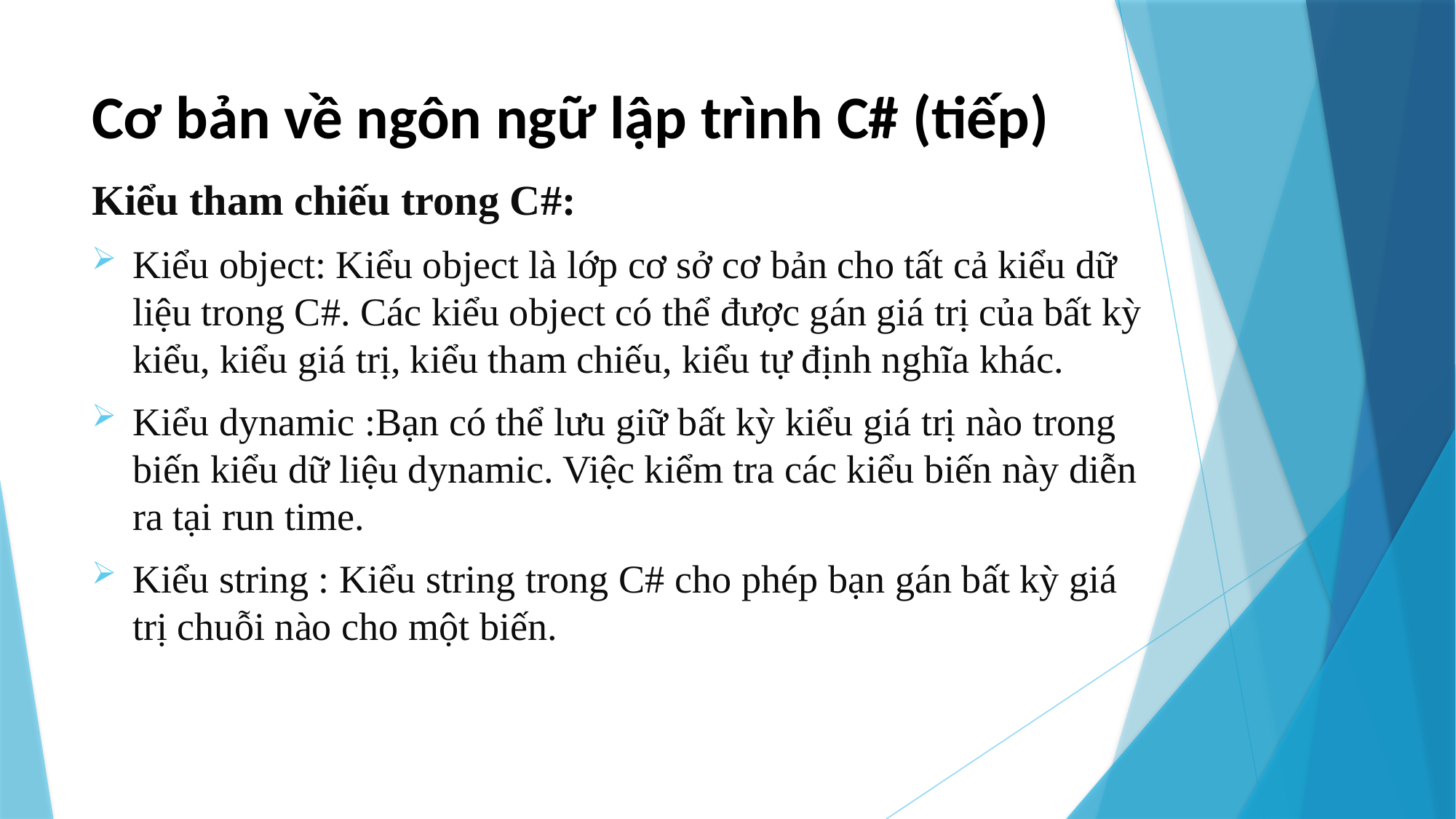

# Cơ bản về ngôn ngữ lập trình C# (tiếp)
Kiểu tham chiếu trong C#:
Kiểu object: Kiểu object là lớp cơ sở cơ bản cho tất cả kiểu dữ liệu trong C#. Các kiểu object có thể được gán giá trị của bất kỳ kiểu, kiểu giá trị, kiểu tham chiếu, kiểu tự định nghĩa khác.
Kiểu dynamic :Bạn có thể lưu giữ bất kỳ kiểu giá trị nào trong biến kiểu dữ liệu dynamic. Việc kiểm tra các kiểu biến này diễn ra tại run time.
Kiểu string : Kiểu string trong C# cho phép bạn gán bất kỳ giá trị chuỗi nào cho một biến.